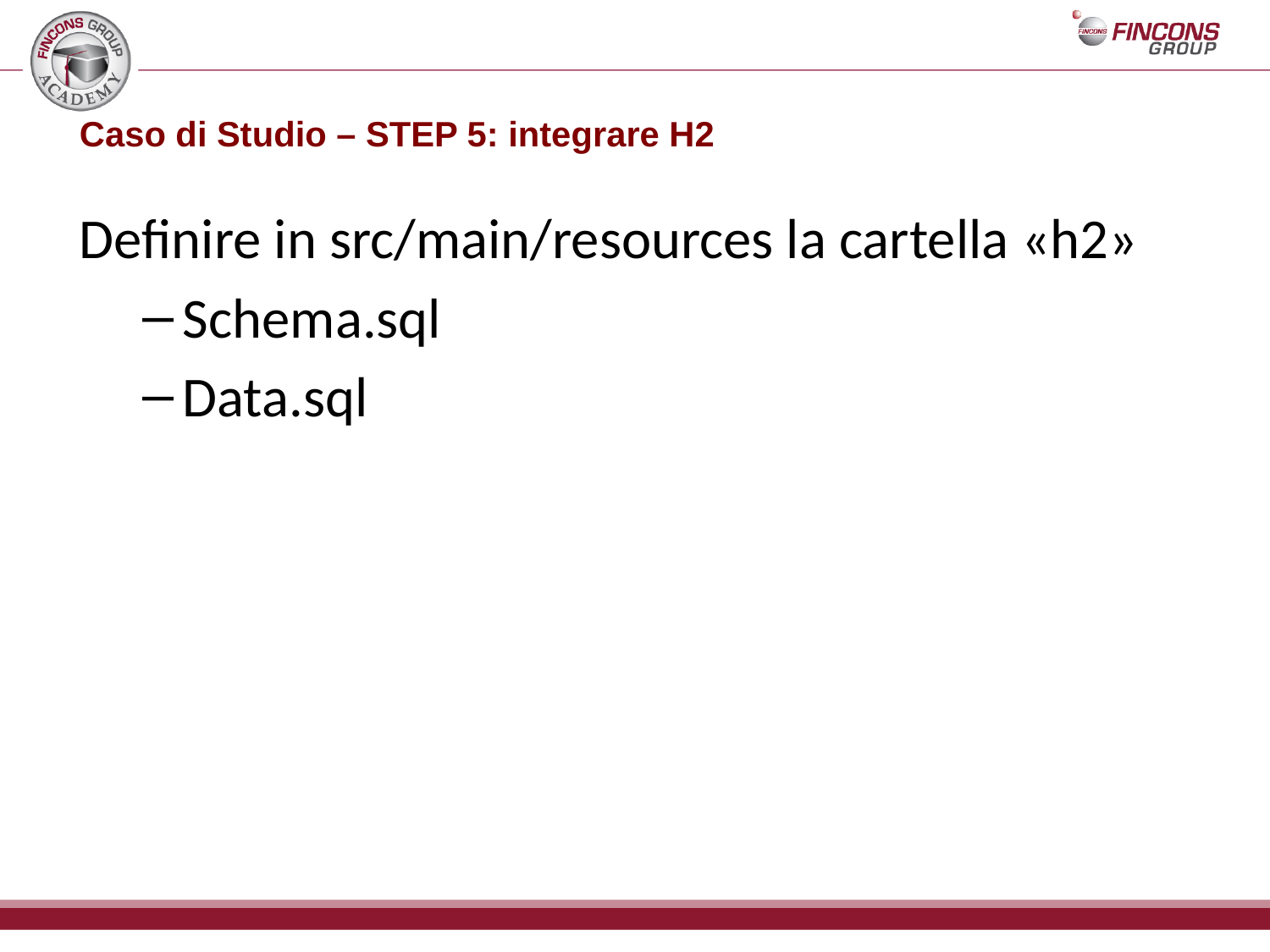

# Caso di Studio – STEP 5: integrare H2
Definire in src/main/resources la cartella «h2»
Schema.sql
Data.sql